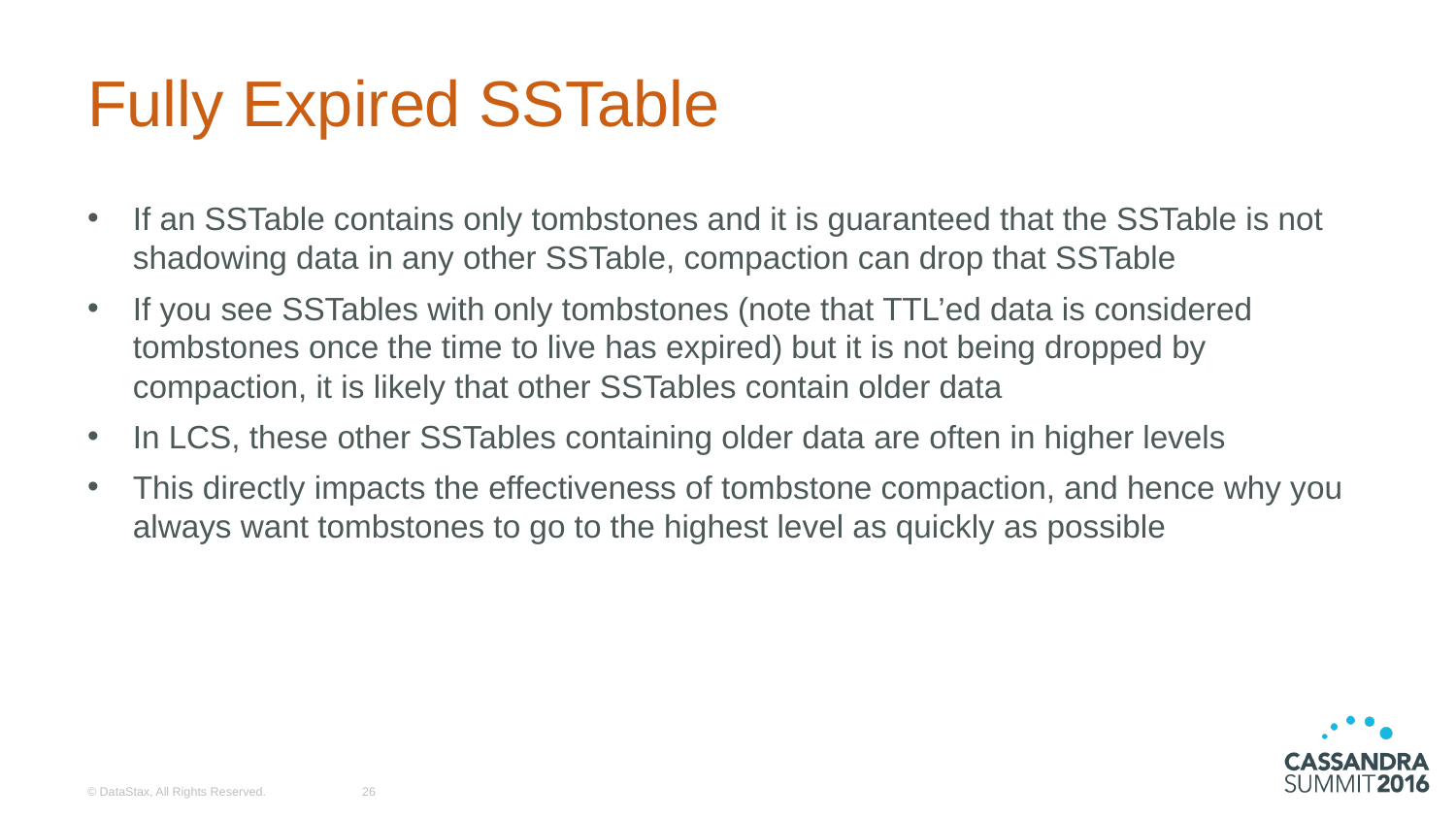

# Fully Expired SSTable
If an SSTable contains only tombstones and it is guaranteed that the SSTable is not shadowing data in any other SSTable, compaction can drop that SSTable
If you see SSTables with only tombstones (note that TTL’ed data is considered tombstones once the time to live has expired) but it is not being dropped by compaction, it is likely that other SSTables contain older data
In LCS, these other SSTables containing older data are often in higher levels
This directly impacts the effectiveness of tombstone compaction, and hence why you always want tombstones to go to the highest level as quickly as possible

© DataStax, All Rights Reserved.
26